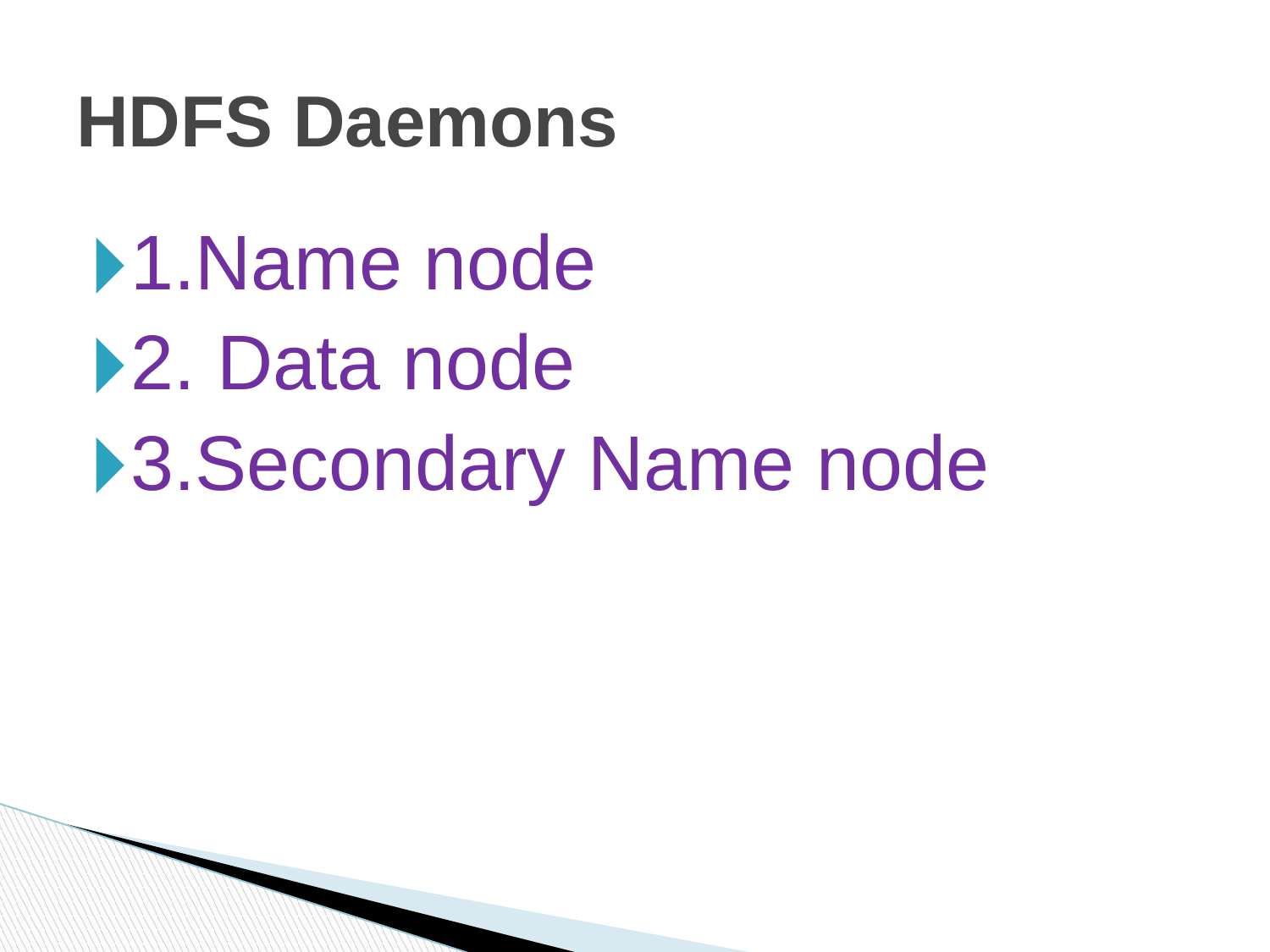

# HDFS Daemons
1.Name node
2. Data node
3.Secondary Name node